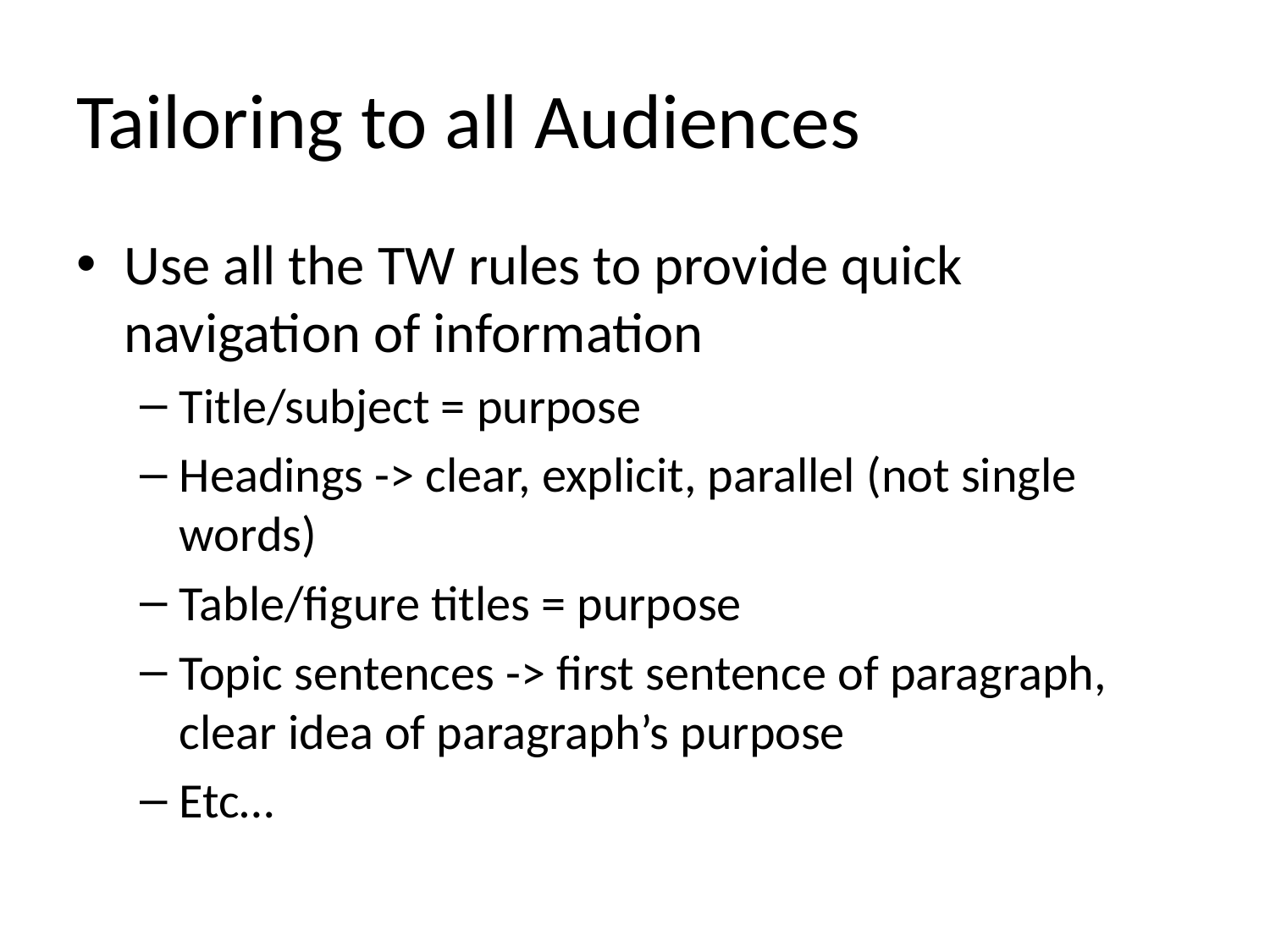

# Tailoring to all Audiences
Use all the TW rules to provide quick navigation of information
Title/subject = purpose
Headings -> clear, explicit, parallel (not single words)
Table/figure titles = purpose
Topic sentences -> first sentence of paragraph, clear idea of paragraph’s purpose
Etc…